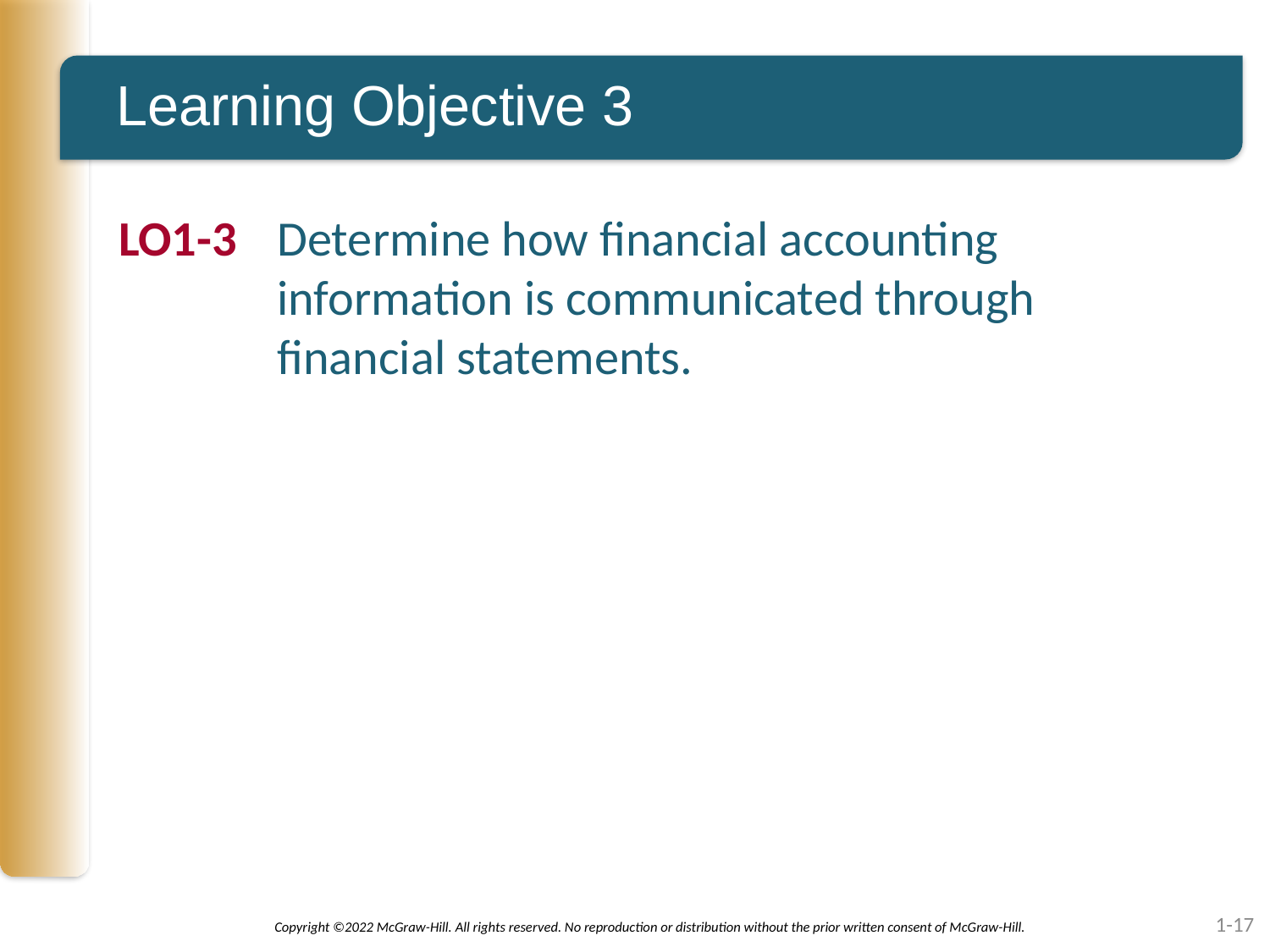

# Learning Objective 3
LO1-3	Determine how financial accounting information is communicated through financial statements.
1-17
Copyright ©2022 McGraw-Hill. All rights reserved. No reproduction or distribution without the prior written consent of McGraw-Hill.